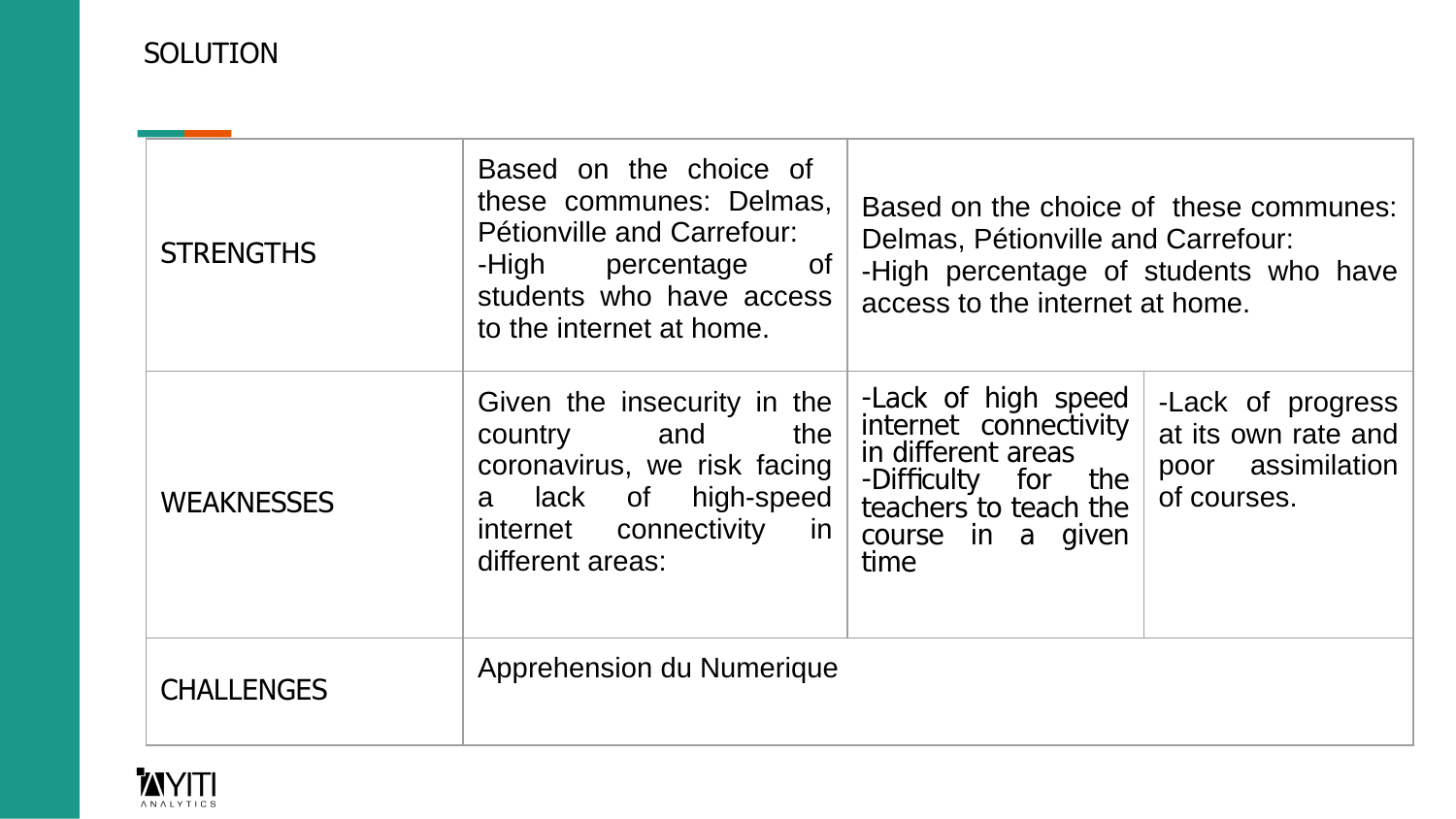

SOLUTION
| STRENGTHS | Based on the choice of these communes: Delmas, Pétionville and Carrefour: -High percentage of students who have access to the internet at home. | Based on the choice of these communes: Delmas, Pétionville and Carrefour: -High percentage of students who have access to the internet at home. |  |
| --- | --- | --- | --- |
| WEAKNESSES | Given the insecurity in the country and the coronavirus, we risk facing a lack of high-speed internet connectivity in different areas: | -Lack of high speed internet connectivity in different areas -Difficulty for the teachers to teach the course in a given time | -Lack of progress at its own rate and poor assimilation of courses. |
| CHALLENGES | Apprehension du Numerique |  |  |